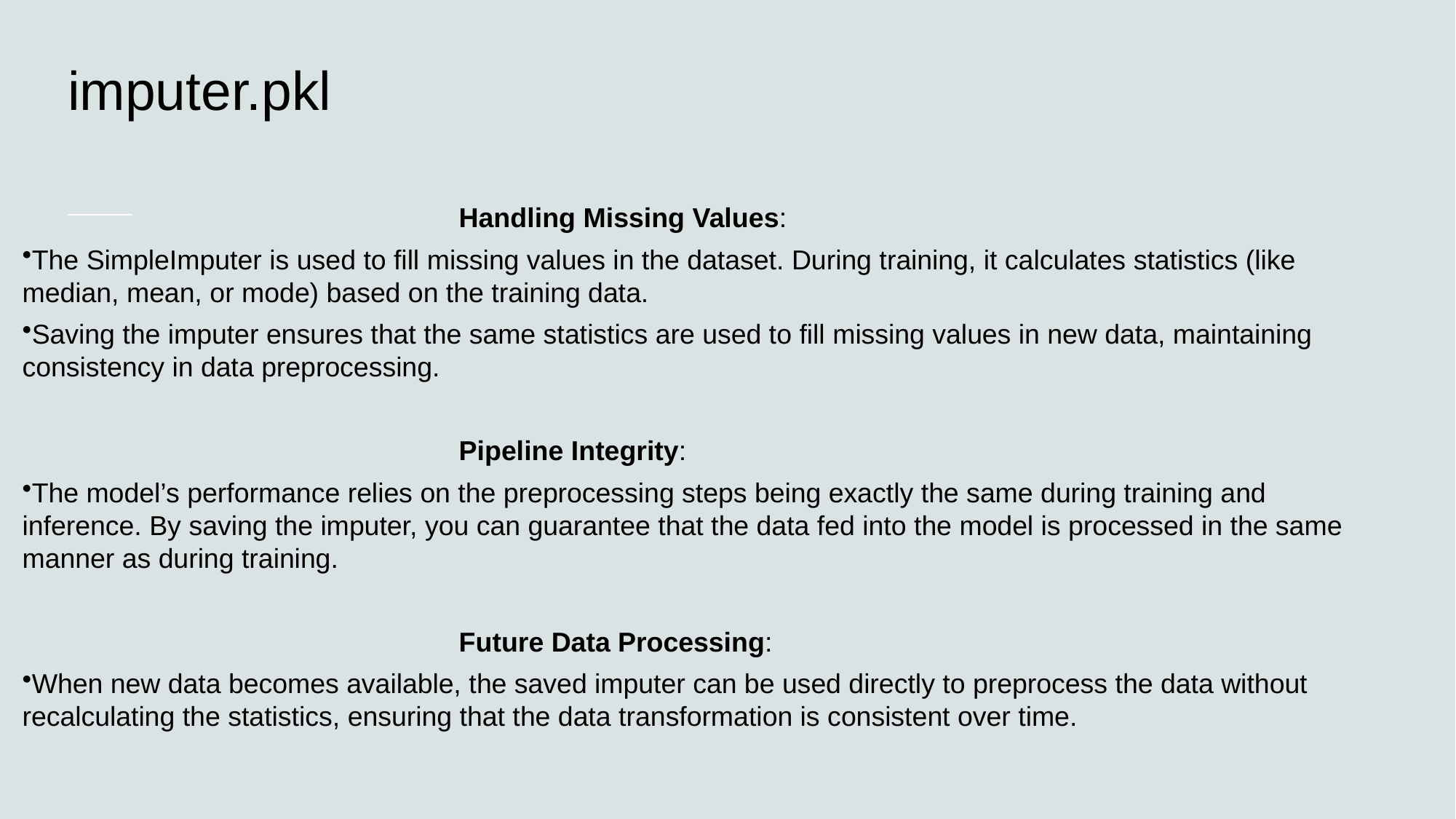

# imputer.pkl
				Handling Missing Values:
The SimpleImputer is used to fill missing values in the dataset. During training, it calculates statistics (like median, mean, or mode) based on the training data.
Saving the imputer ensures that the same statistics are used to fill missing values in new data, maintaining consistency in data preprocessing.

				Pipeline Integrity:
The model’s performance relies on the preprocessing steps being exactly the same during training and inference. By saving the imputer, you can guarantee that the data fed into the model is processed in the same manner as during training.

				Future Data Processing:
When new data becomes available, the saved imputer can be used directly to preprocess the data without recalculating the statistics, ensuring that the data transformation is consistent over time.